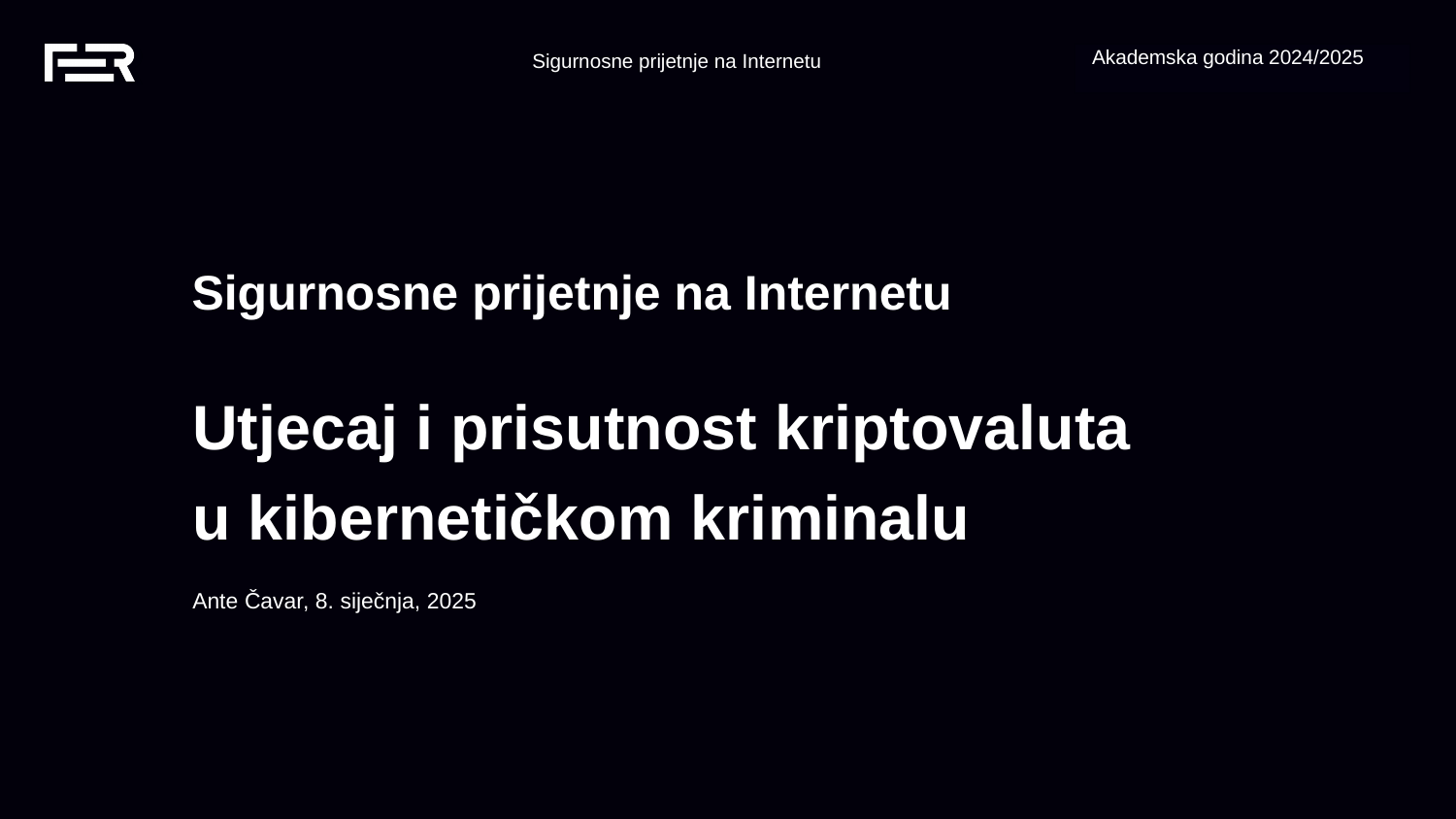

Akademska godina 2024/2025
Sigurnosne prijetnje na Internetu
Utjecaj i prisutnost kriptovaluta
u kibernetičkom kriminalu
Ante Čavar, 8. siječnja, 2025